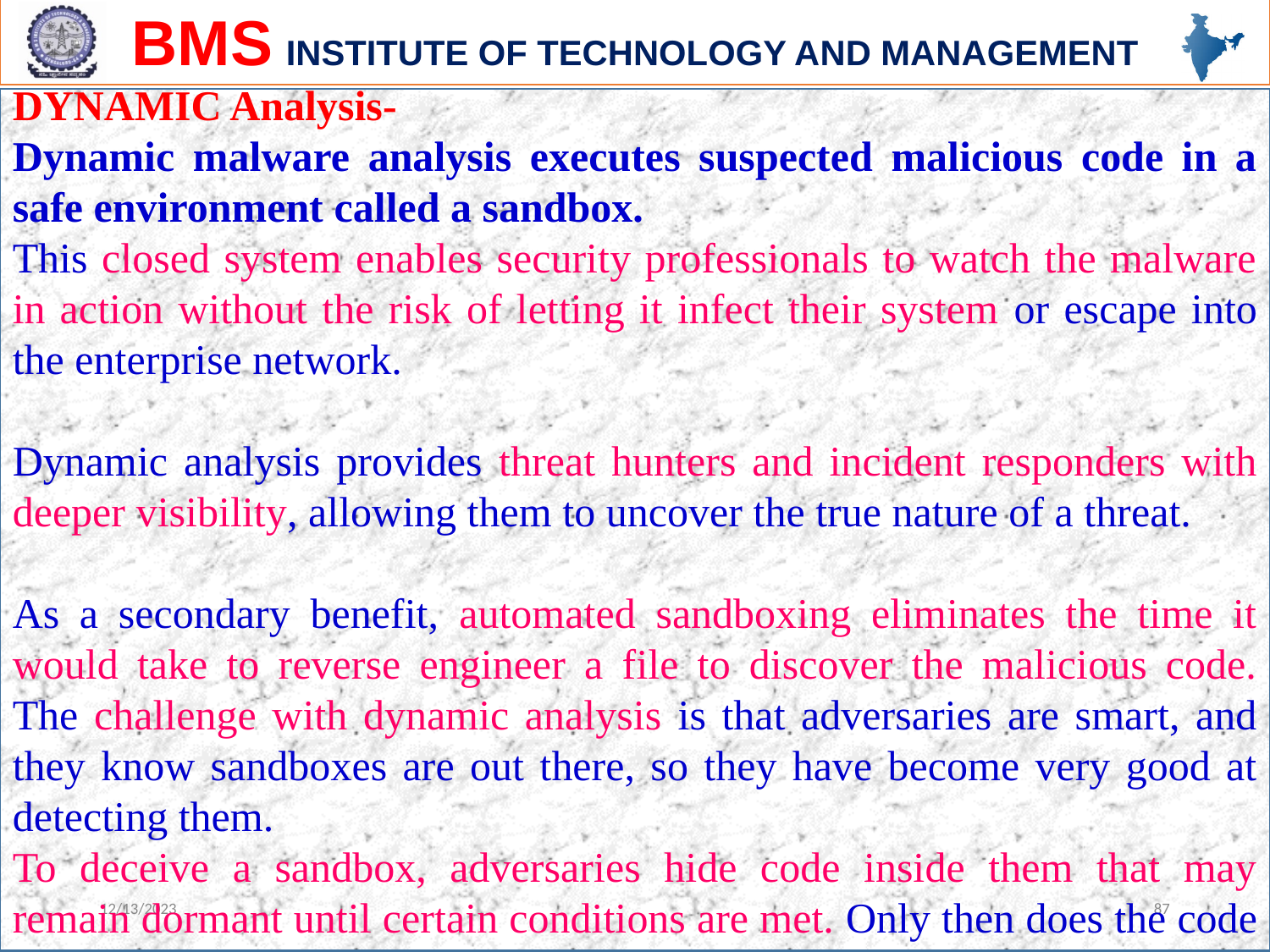

DYNAMIC Analysis-
Dynamic malware analysis executes suspected malicious code in a safe environment called a sandbox.
This closed system enables security professionals to watch the malware in action without the risk of letting it infect their system or escape into the enterprise network.
Dynamic analysis provides threat hunters and incident responders with deeper visibility, allowing them to uncover the true nature of a threat.

As a secondary benefit, automated sandboxing eliminates the time it would take to reverse engineer a file to discover the malicious code.
The challenge with dynamic analysis is that adversaries are smart, and they know sandboxes are out there, so they have become very good at detecting them.
To deceive a sandbox, adversaries hide code inside them that may remain dormant until certain conditions are met. Only then does the code run.
12/13/2023
87